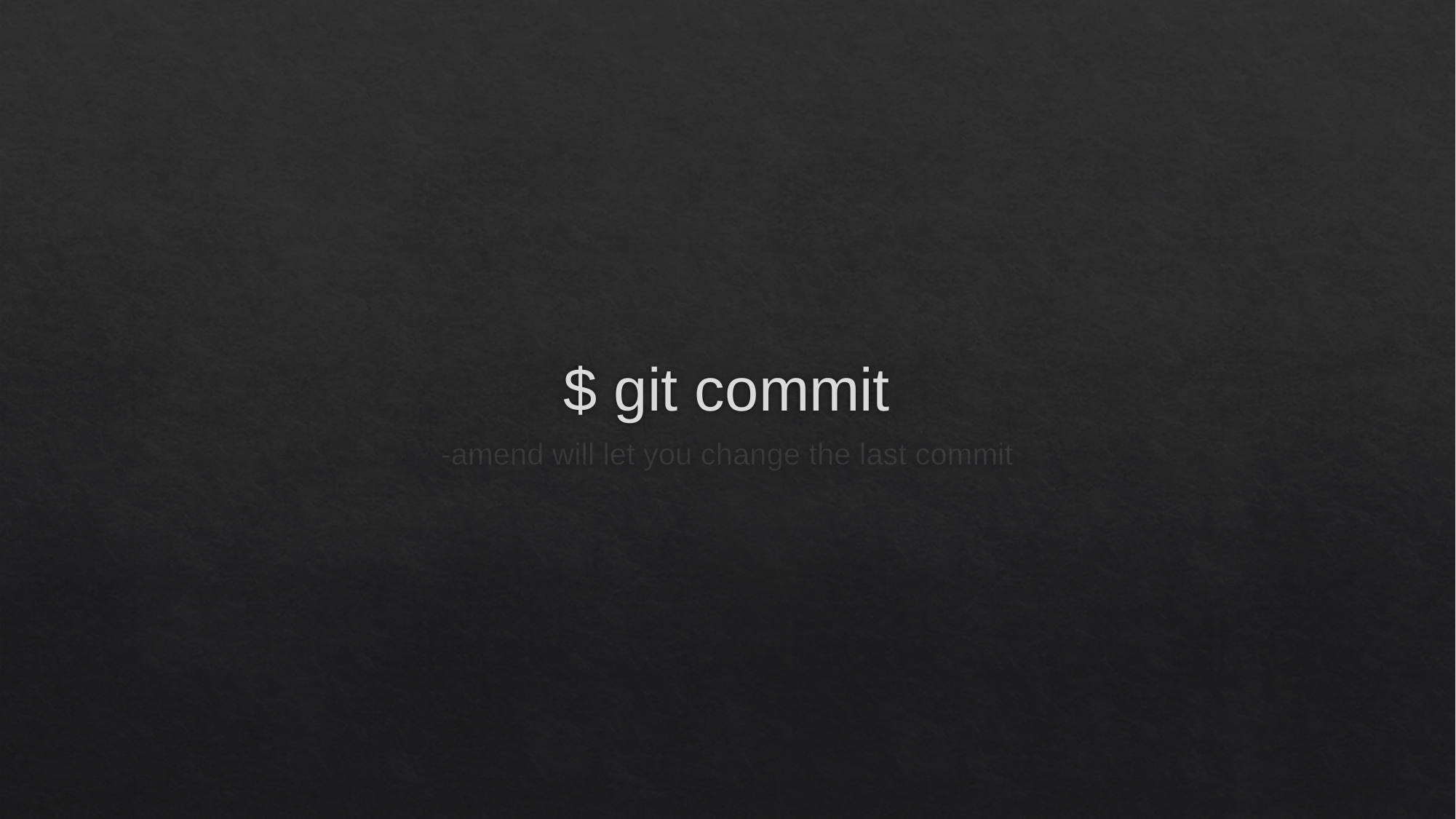

# $ git commit
-amend will let you change the last commit